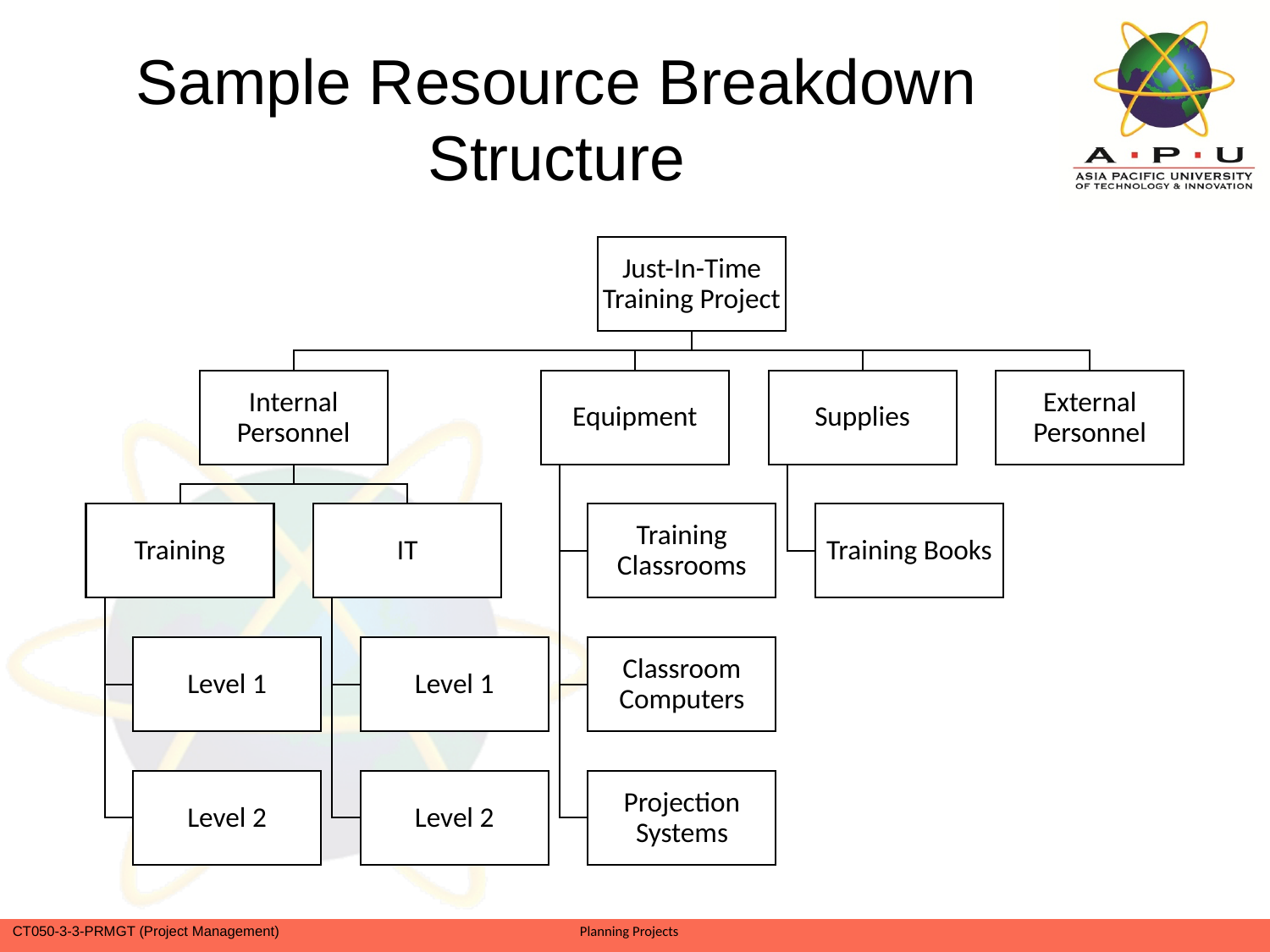

# Sample Resource Breakdown Structure
Just-In-Time Training Project
Internal Personnel
Training
Level 1
Level 2
IT
Level 1
Level 2
Equipment
Training Classrooms
Classroom Computers
Projection Systems
Supplies
Training Books
External Personnel